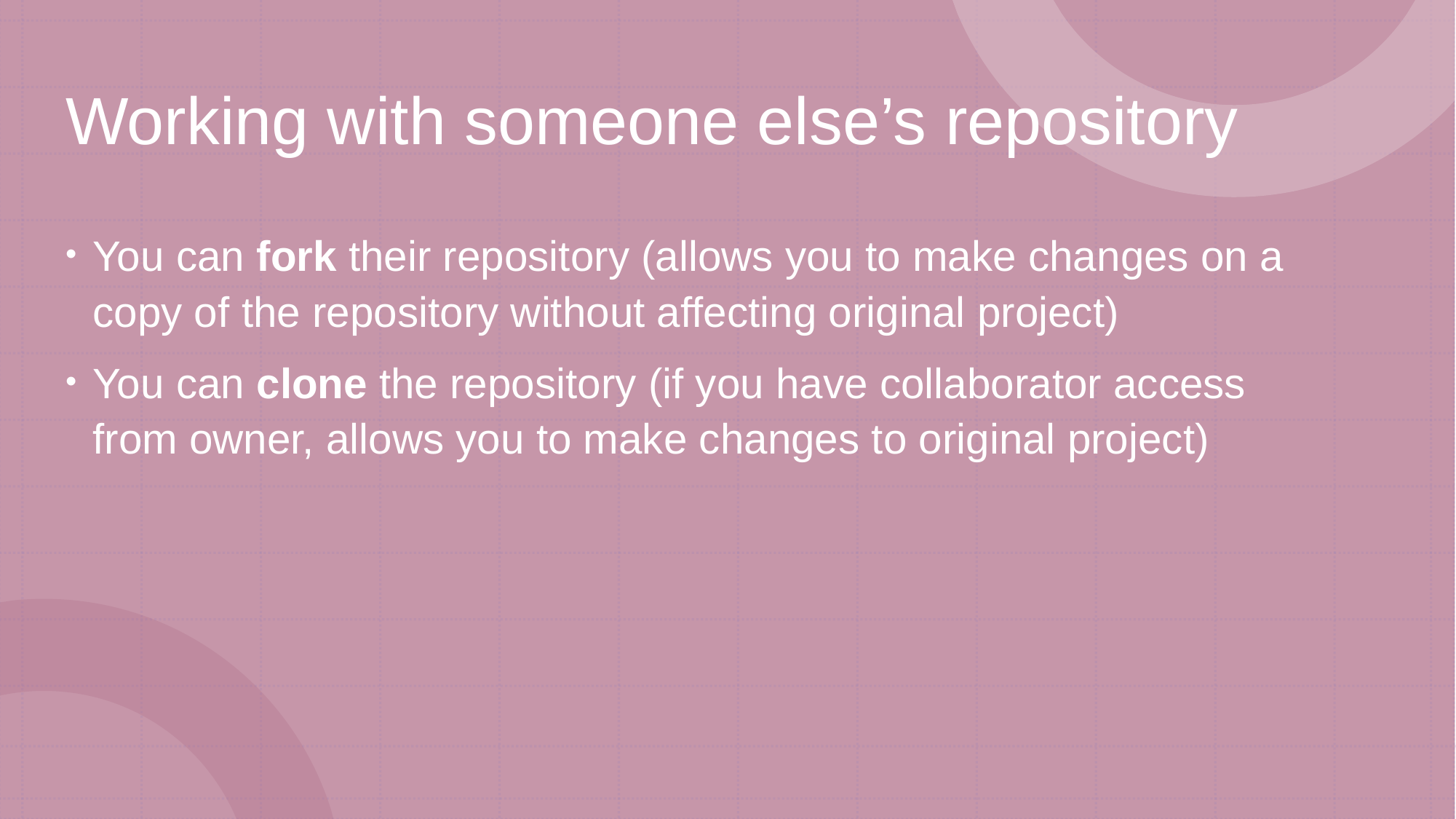

# Working with someone else’s repository
You can fork their repository (allows you to make changes on a copy of the repository without affecting original project)
You can clone the repository (if you have collaborator access from owner, allows you to make changes to original project)